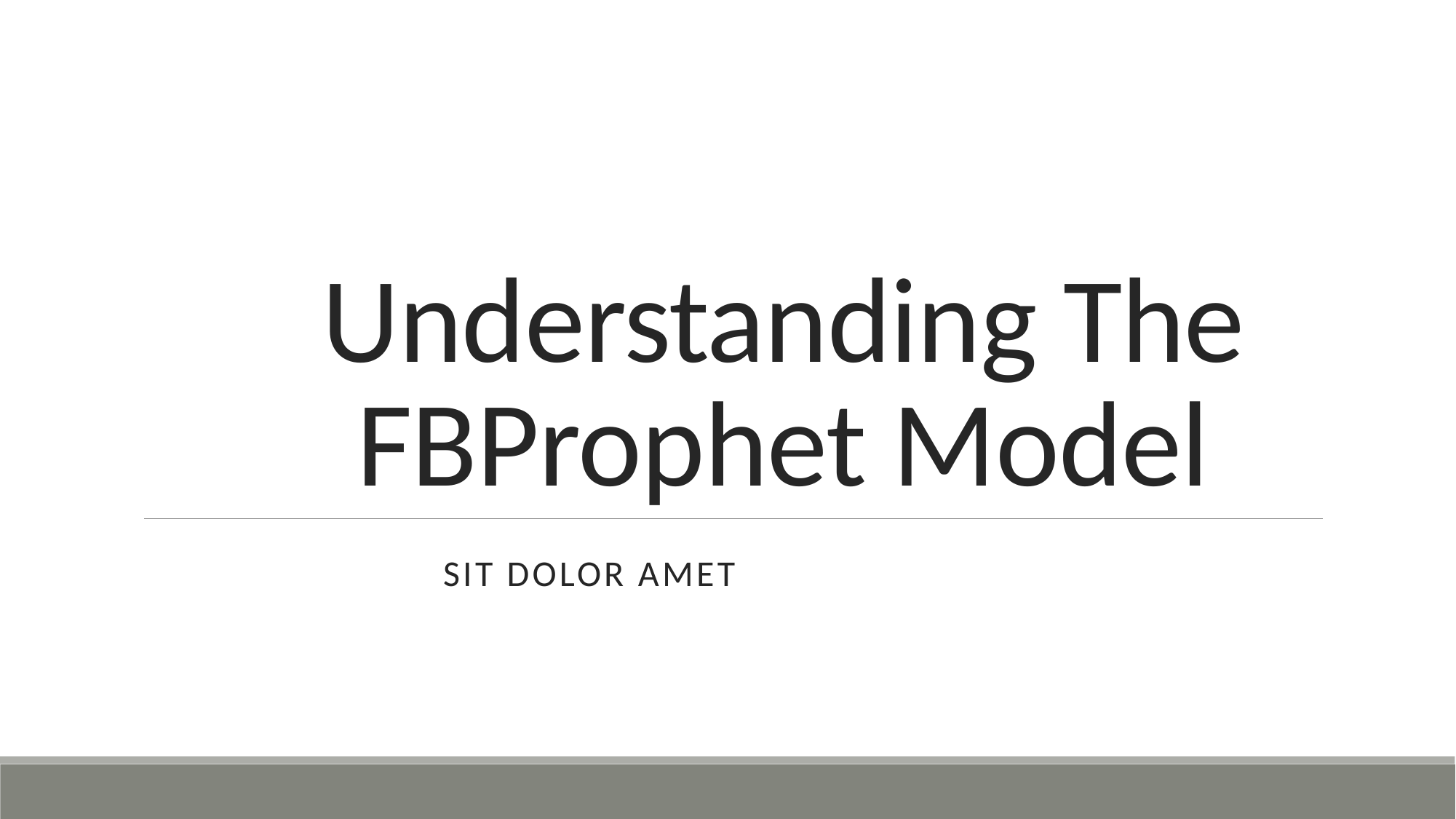

# Understanding The FBProphet Model
Sit Dolor Amet